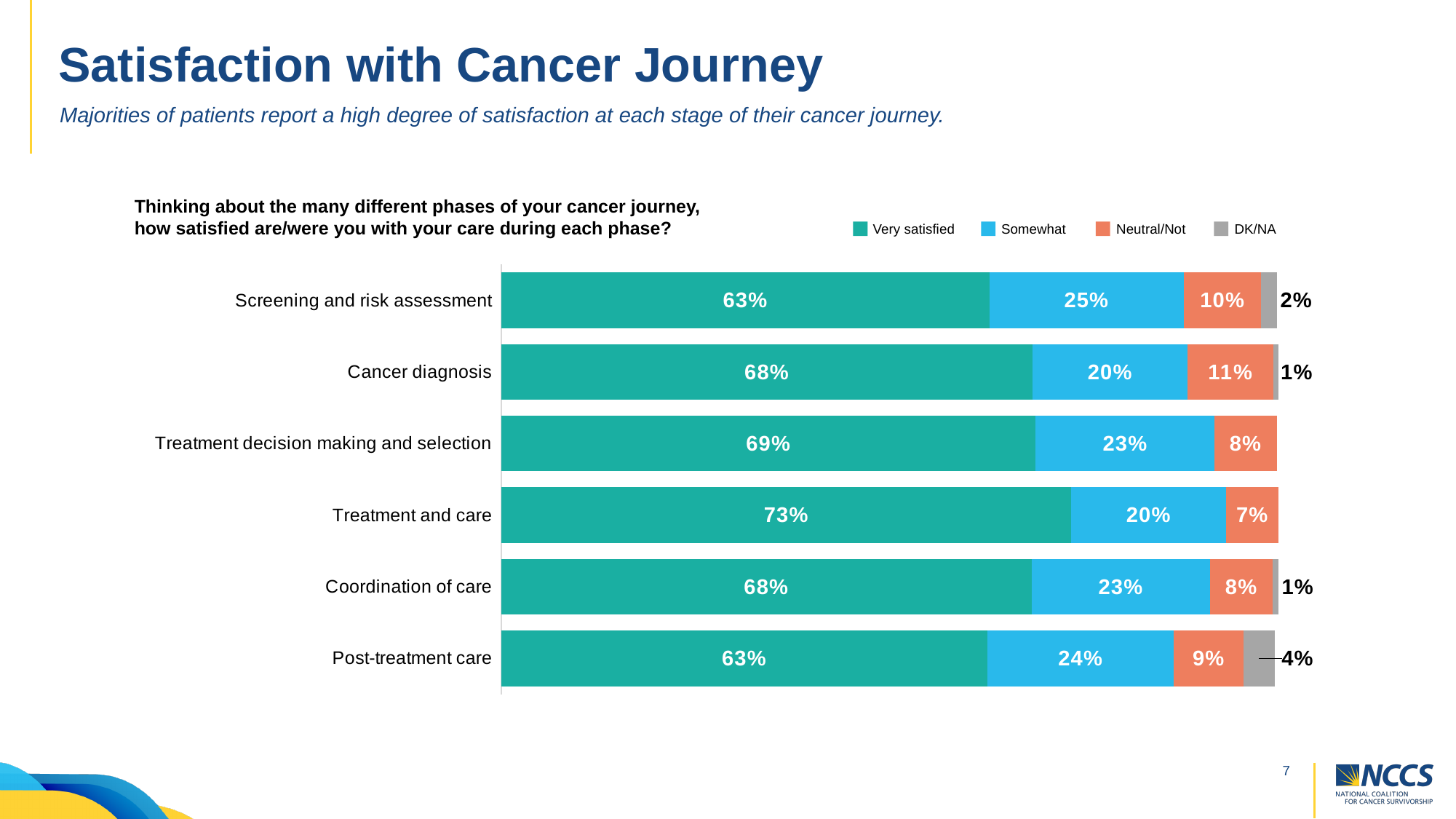

# Satisfaction with Cancer Journey
Majorities of patients report a high degree of satisfaction at each stage of their cancer journey.
Thinking about the many different phases of your cancer journey, how satisfied are/were you with your care during each phase?

### Chart:

| Category | Very satisfied | Somewhat | Neutral/Not | DK/NA |
|---|---|---|---|---|
| Screening and risk assessment  | 0.627919 | 0.25 | 0.1 | 0.02 |
| Cancer diagnosis  | 0.68325 | 0.2 | 0.11 | 0.01 |
| Treatment decision making and selection  | 0.687713 | 0.23 | 0.08 | 0.0 |
| Treatment and care  | 0.733032 | 0.2 | 0.07 | 0.0 |
| Coordination of care  | 0.6821729999999999 | 0.23 | 0.08 | 0.01 |
| Post-treatment care  | 0.625359 | 0.24 | 0.09 | 0.04 |
Very satisfied
Somewhat
Neutral/Not
DK/NA